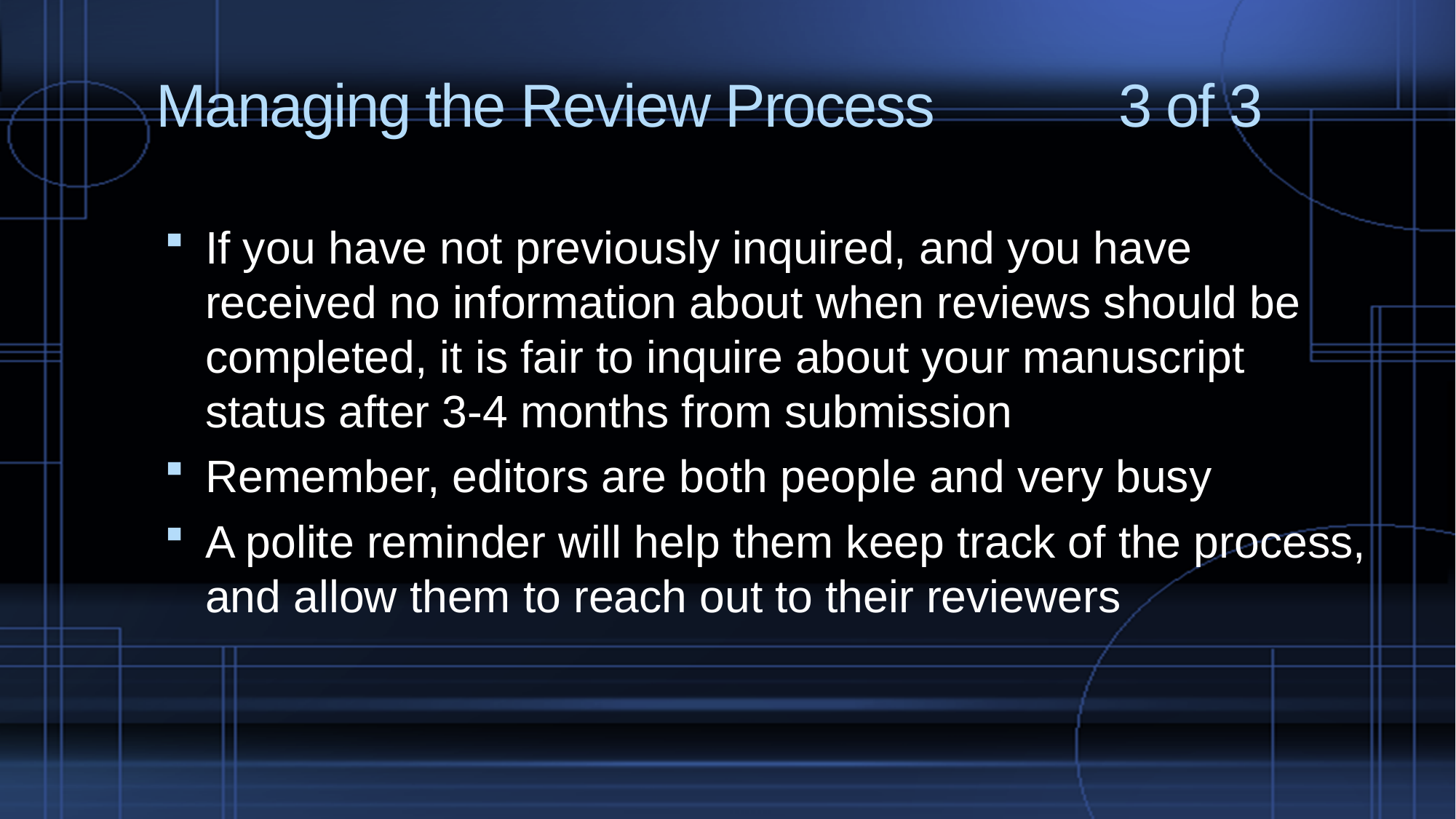

# Managing the Review Process            3 of 3
If you have not previously inquired, and you have received no information about when reviews should be completed, it is fair to inquire about your manuscript status after 3-4 months from submission
Remember, editors are both people and very busy
A polite reminder will help them keep track of the process, and allow them to reach out to their reviewers